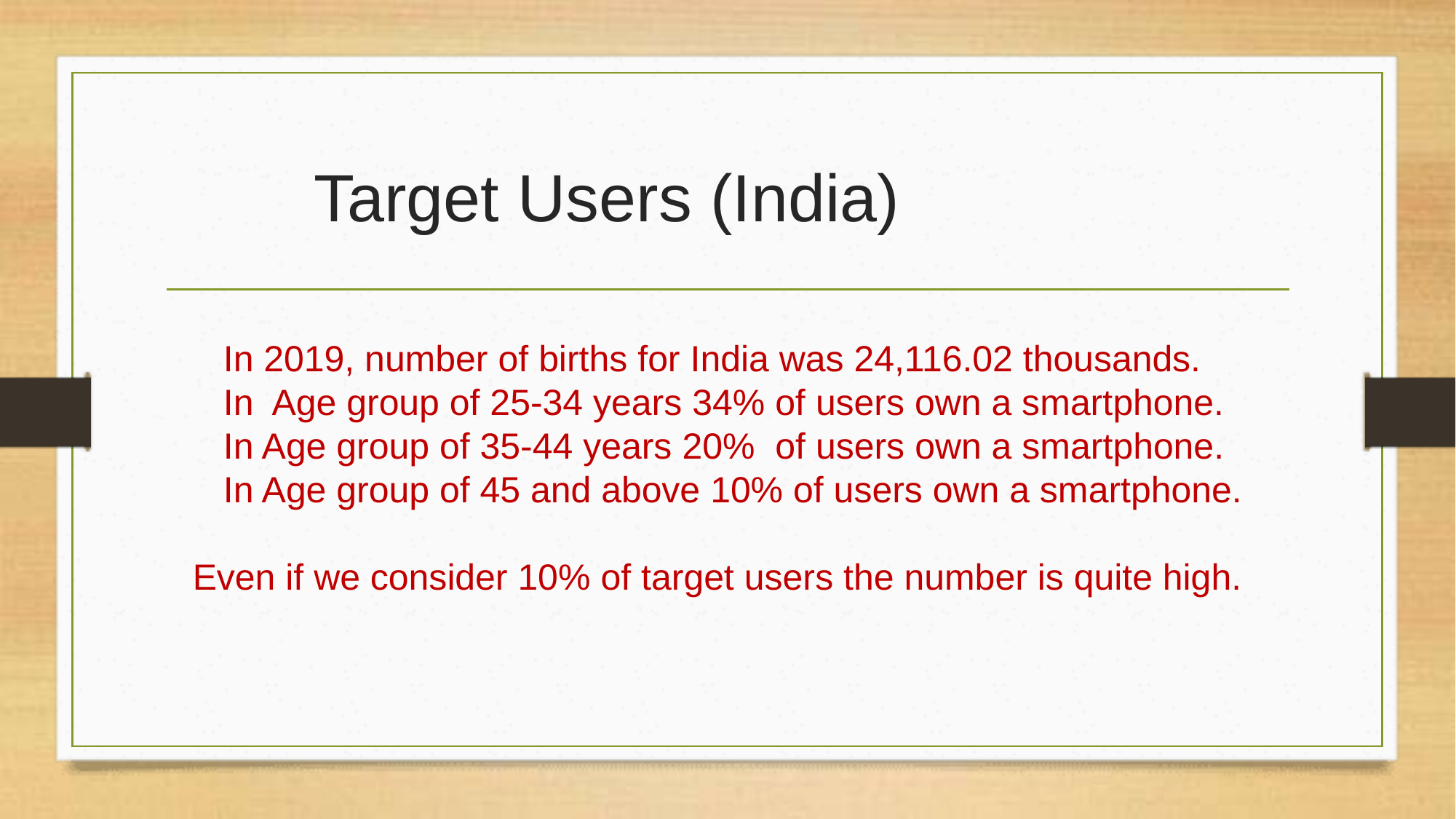

# Target Users (India)
    In 2019, number of births for India was 24,116.02 thousands.
    In  Age group of 25-34 years 34% of users own a smartphone.
    In Age group of 35-44 years 20%  of users own a smartphone.
    In Age group of 45 and above 10% of users own a smartphone.

 Even if we consider 10% of target users the number is quite high.